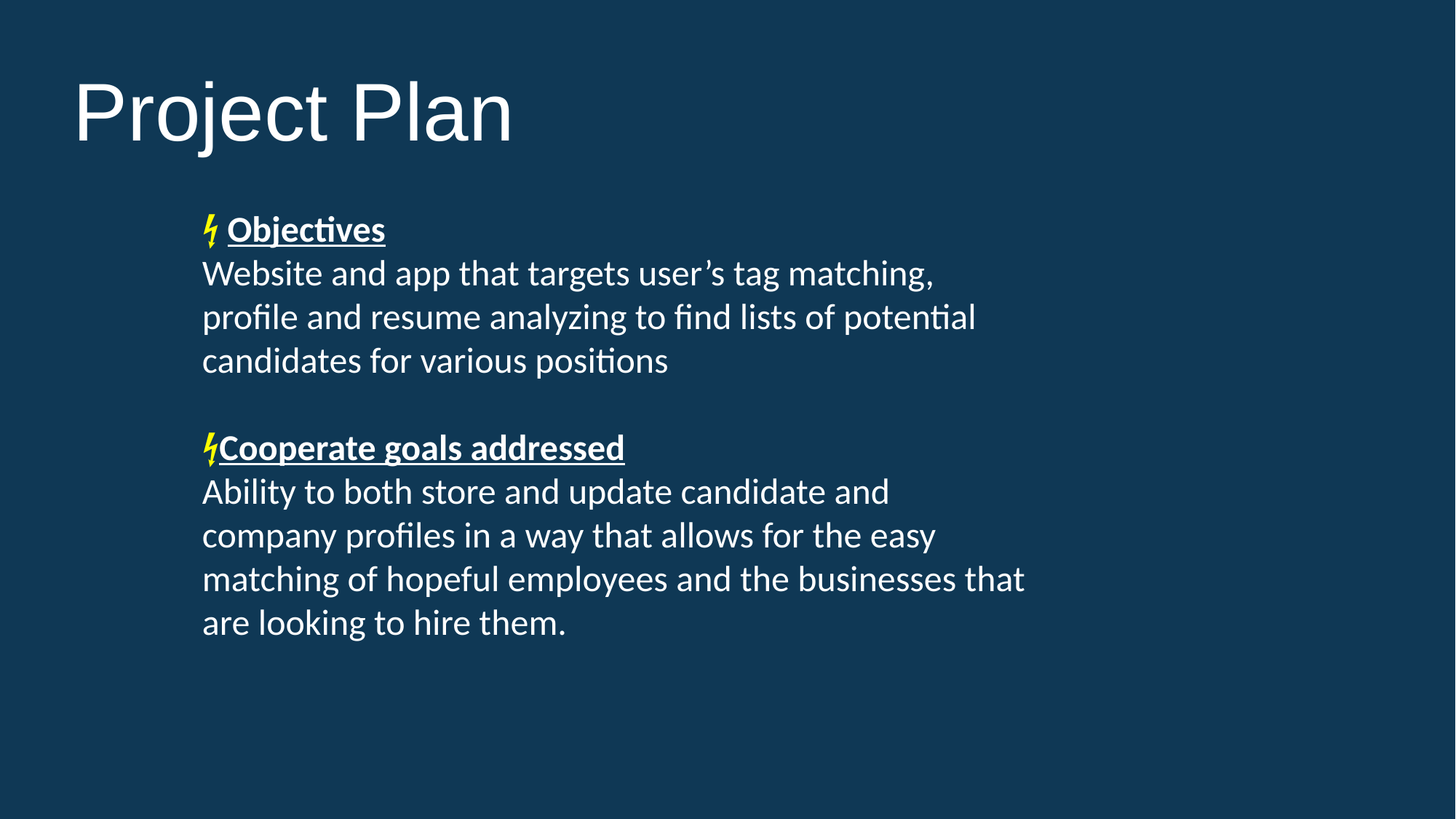

Project Plan
⚡︎ Objectives
Website and app that targets user’s tag matching, profile and resume analyzing to find lists of potential candidates for various positions

⚡︎Cooperate goals addressed
Ability to both store and update candidate and company profiles in a way that allows for the easy matching of hopeful employees and the businesses that are looking to hire them.